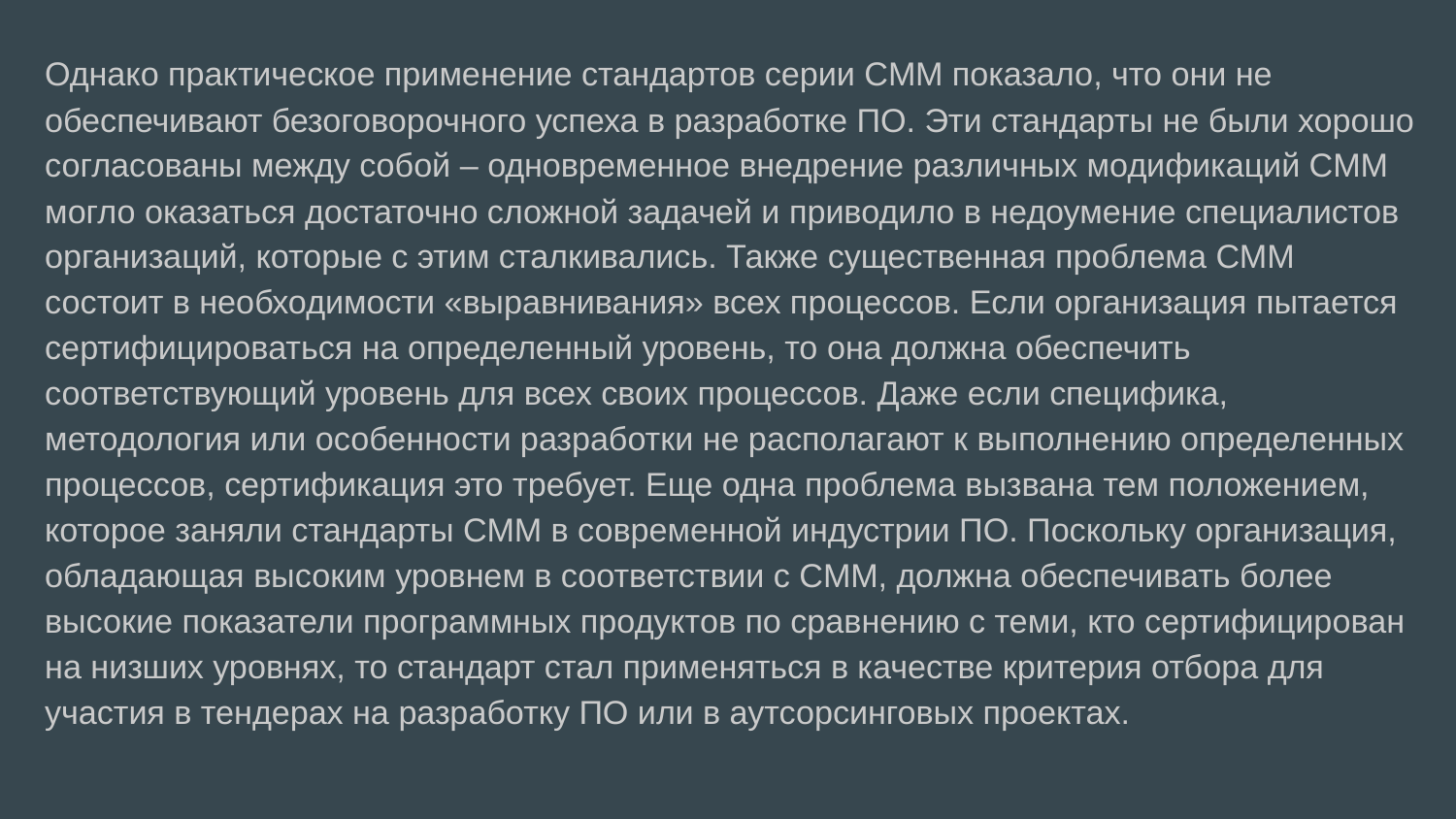

Однако практическое применение стандартов серии CMM показало, что они не обеспечивают безоговорочного успеха в разработке ПО. Эти стандарты не были хорошо согласованы между собой – одновременное внедрение различных модификаций CMM могло оказаться достаточно сложной задачей и приводило в недоумение специалистов организаций, которые с этим сталкивались. Также существенная проблема CMM состоит в необходимости «выравнивания» всех процессов. Если организация пытается сертифицироваться на определенный уровень, то она должна обеспечить соответствующий уровень для всех своих процессов. Даже если специфика, методология или особенности разработки не располагают к выполнению определенных процессов, сертификация это требует. Еще одна проблема вызвана тем положением, которое заняли стандарты CMM в современной индустрии ПО. Поскольку организация, обладающая высоким уровнем в соответствии с CMM, должна обеспечивать более высокие показатели программных продуктов по сравнению с теми, кто сертифицирован на низших уровнях, то стандарт стал применяться в качестве критерия отбора для участия в тендерах на разработку ПО или в аутсорсинговых проектах.
#